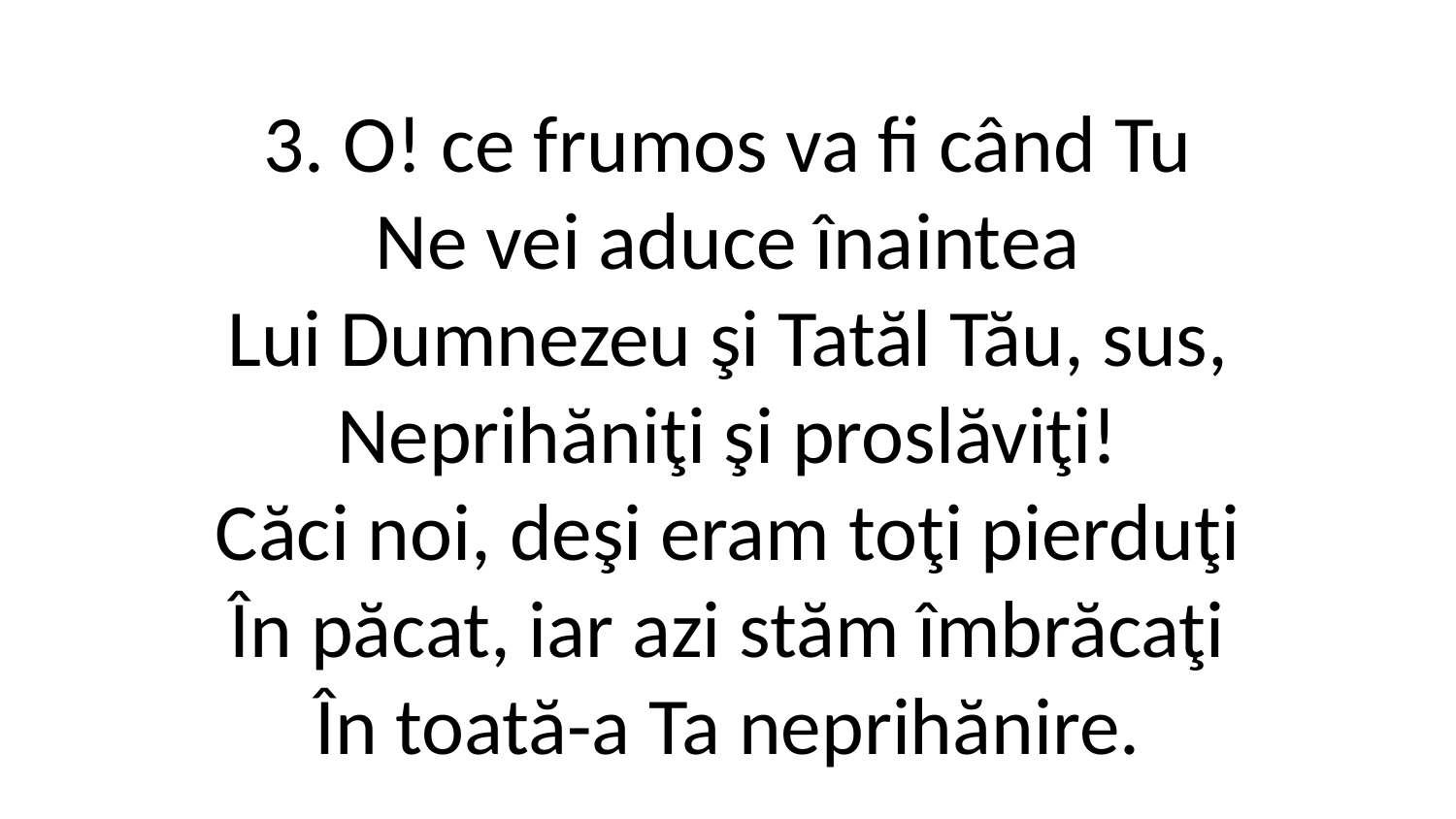

3. O! ce frumos va fi când Tu
Ne vei aduce înaintea
Lui Dumnezeu şi Tatăl Tău, sus,
Neprihăniţi şi proslăviţi!
Căci noi, deşi eram toţi pierduţi
În păcat, iar azi stăm îmbrăcaţi
În toată-a Ta neprihănire.